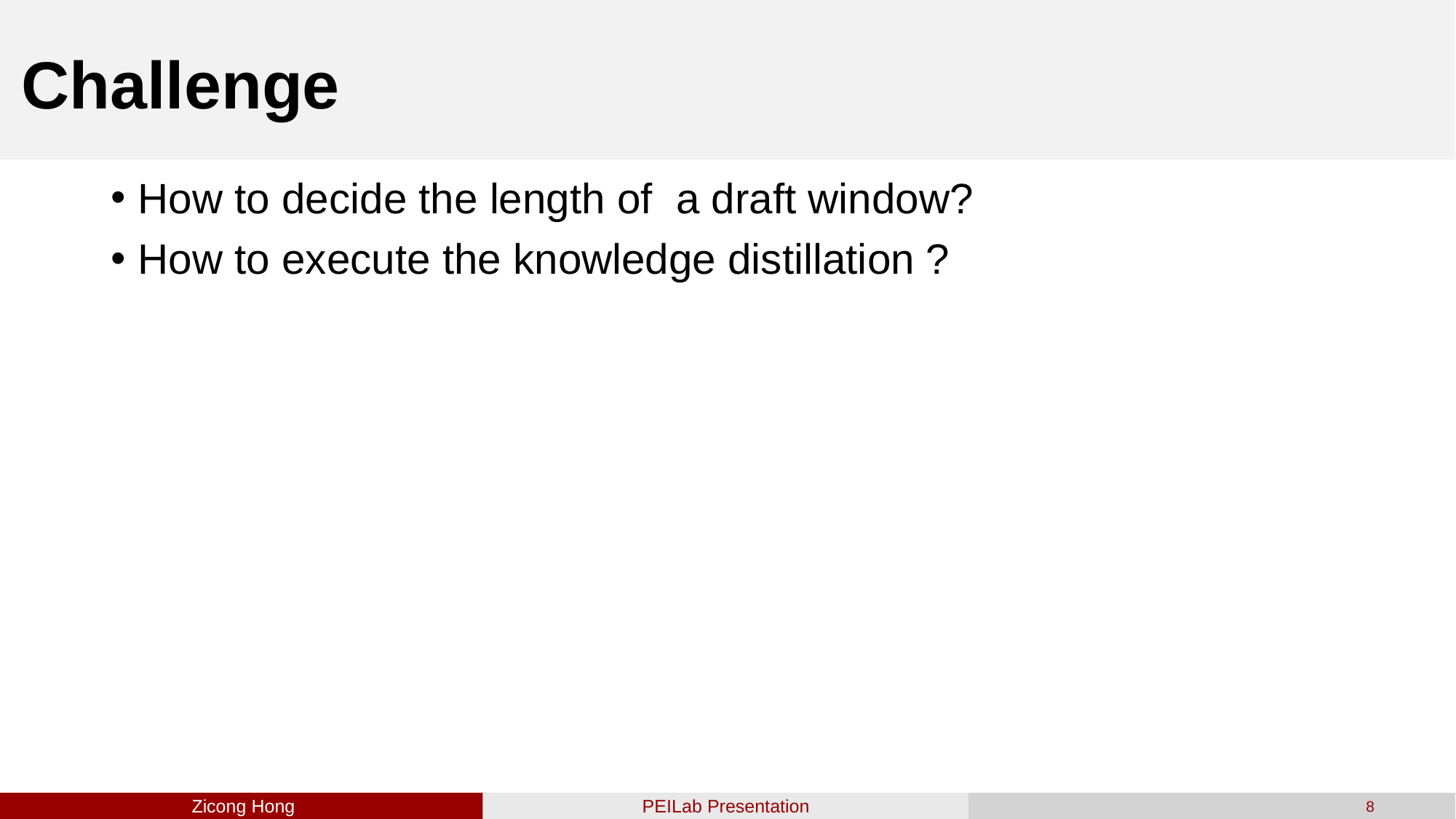

# Challenge
How to decide the length of  a draft window?
How to execute the knowledge distillation ?